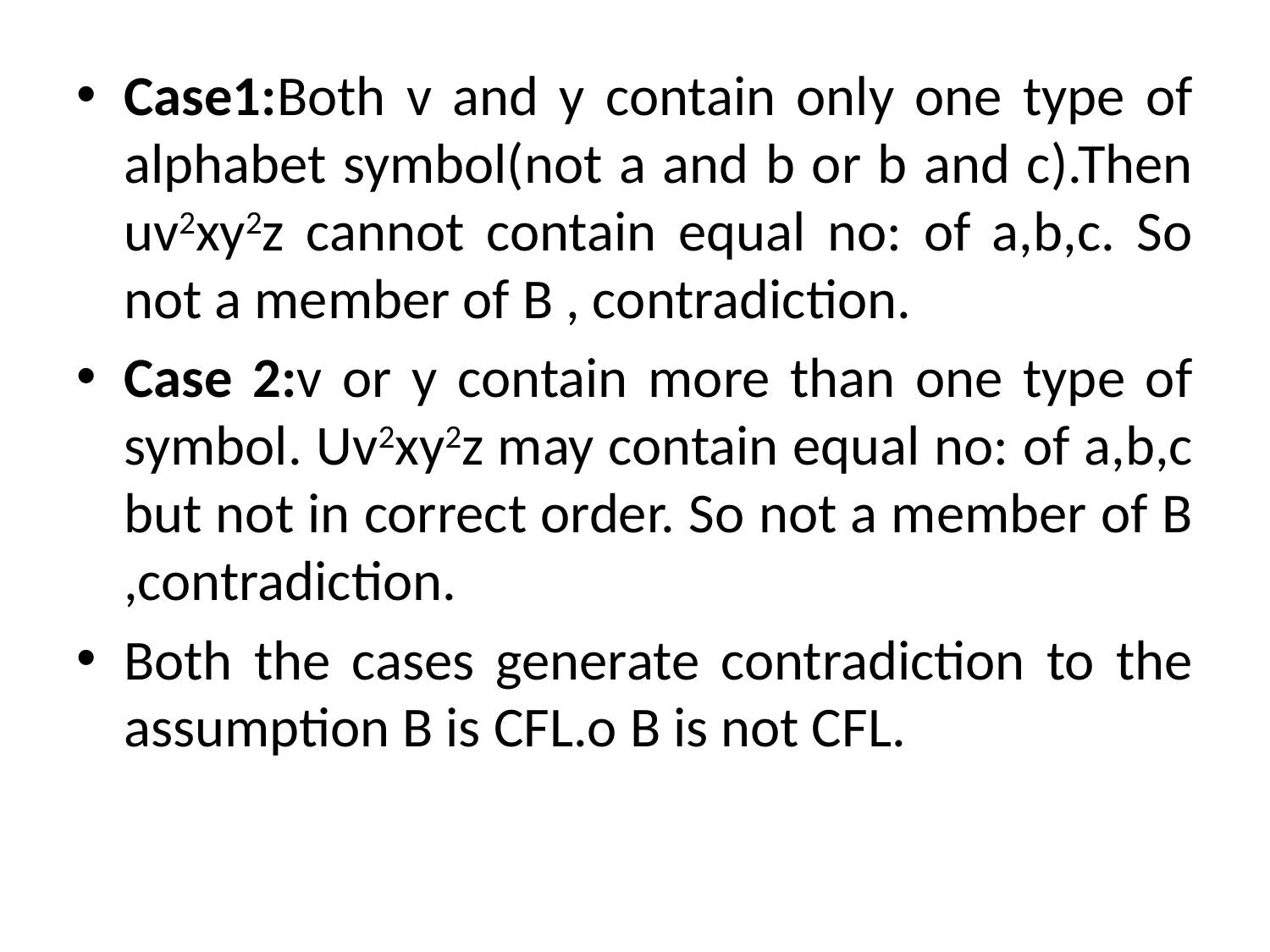

Case1:Both v and y contain only one type of alphabet symbol(not a and b or b and c).Then uv2xy2z cannot contain equal no: of a,b,c. So not a member of B , contradiction.
Case 2:v or y contain more than one type of symbol. Uv2xy2z may contain equal no: of a,b,c but not in correct order. So not a member of B ,contradiction.
Both the cases generate contradiction to the assumption B is CFL.o B is not CFL.